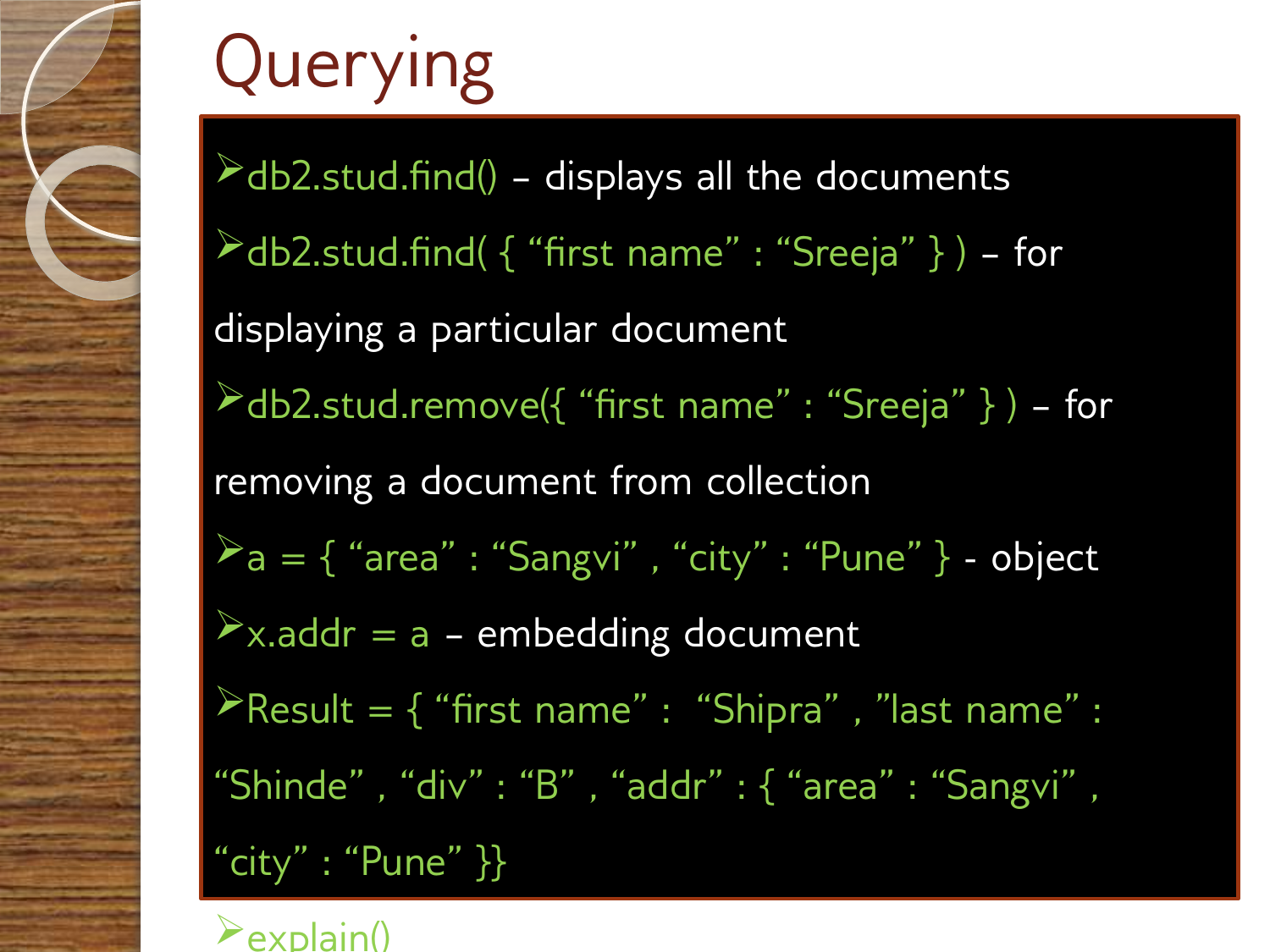

# Querying

db2.stud.find() – displays all the documents
db2.stud.find( { “first name” : “Sreeja” } ) – for displaying a particular document
db2.stud.remove({ “first name” : “Sreeja” } ) – for removing a document from collection
a = { “area” : “Sangvi” , “city” : “Pune” } - object
x.addr = a – embedding document
Result = { “first name” :  “Shipra” , ”last name” :  “Shinde” , “div” : “B” , “addr” : { “area” : “Sangvi” , “city” : “Pune” }}
explain() – explains how the query was executed